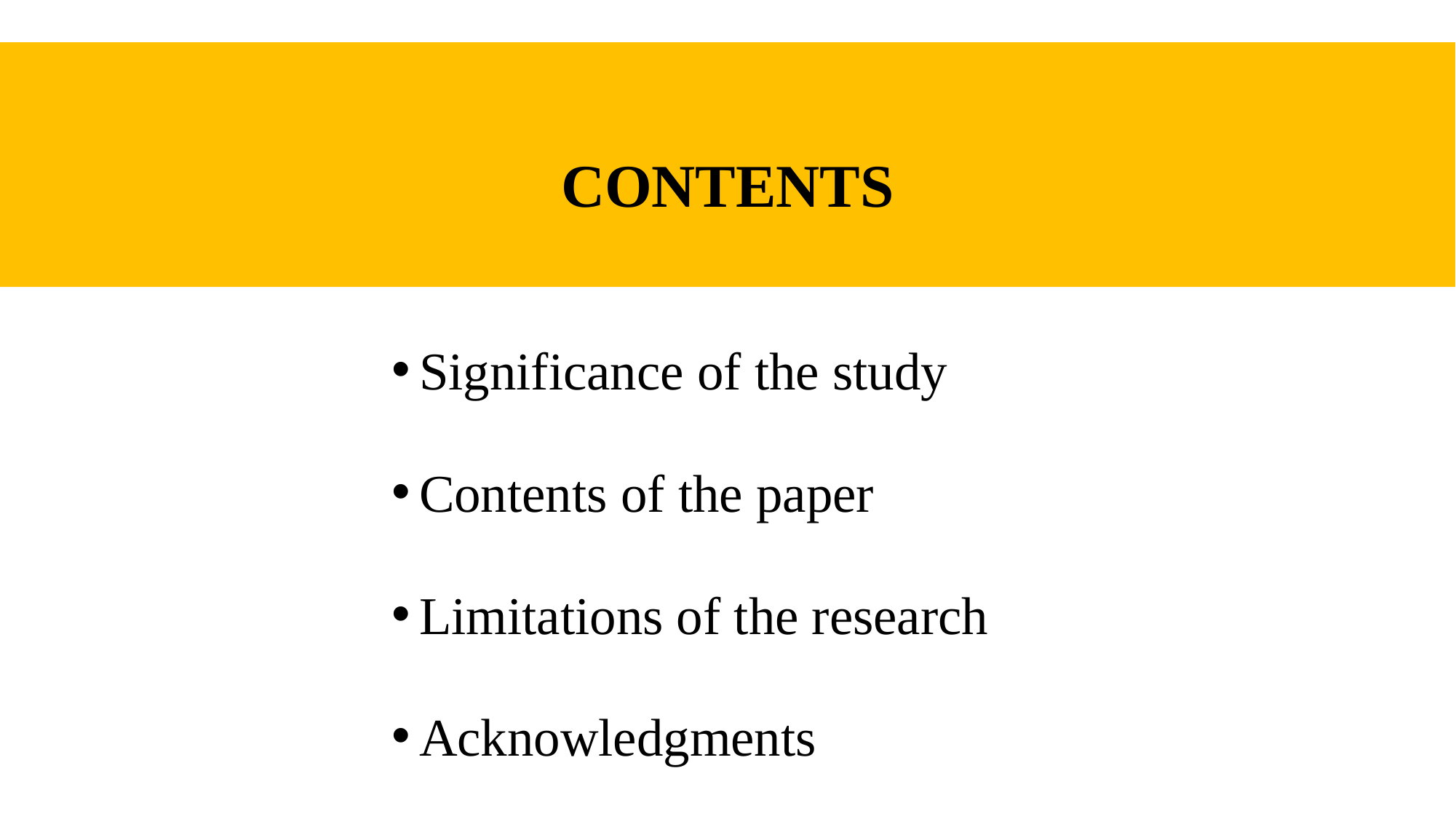

# CONTENTS
Significance of the study
Contents of the paper
Limitations of the research
Acknowledgments